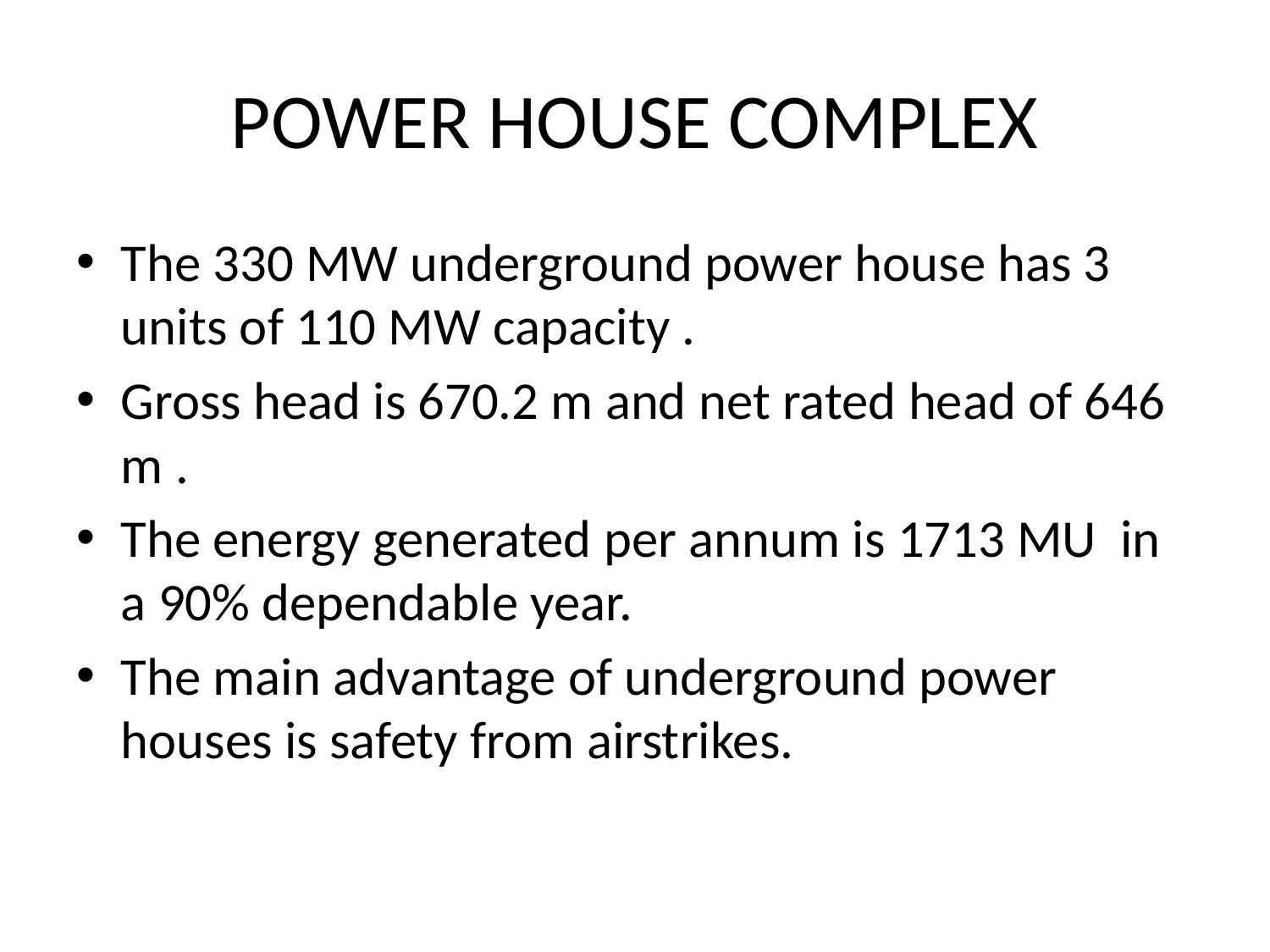

# POWER HOUSE COMPLEX
The 330 MW underground power house has 3 units of 110 MW capacity .
Gross head is 670.2 m and net rated head of 646 m .
The energy generated per annum is 1713 MU  in a 90% dependable year.
The main advantage of underground power houses is safety from airstrikes.